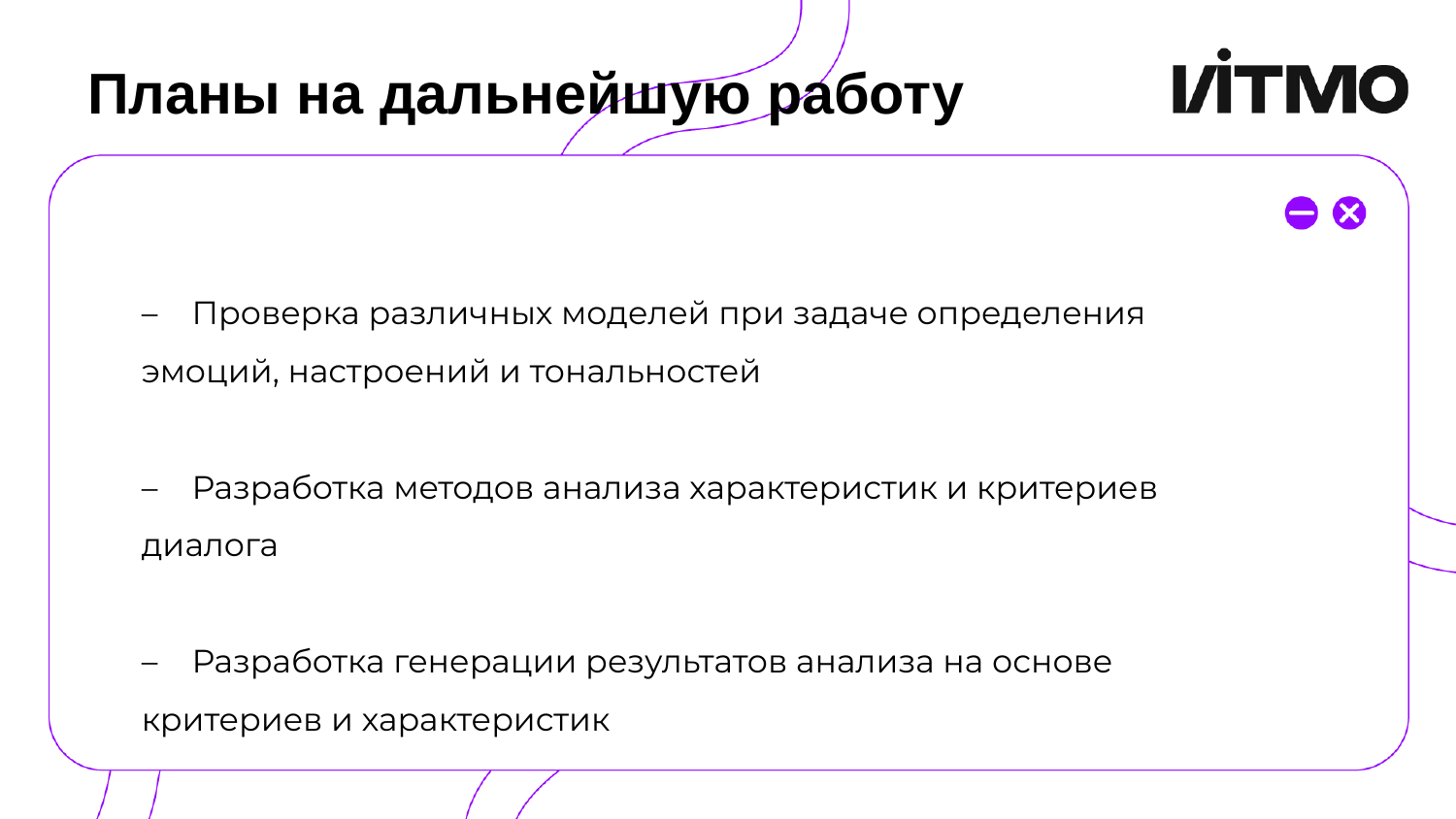

# Планы на дальнейшую работу
–    Проверка различных моделей при задаче определения эмоций, настроений и тональностей

–    Разработка методов анализа характеристик и критериев диалога

–    Разработка генерации результатов анализа на основе критериев и характеристик